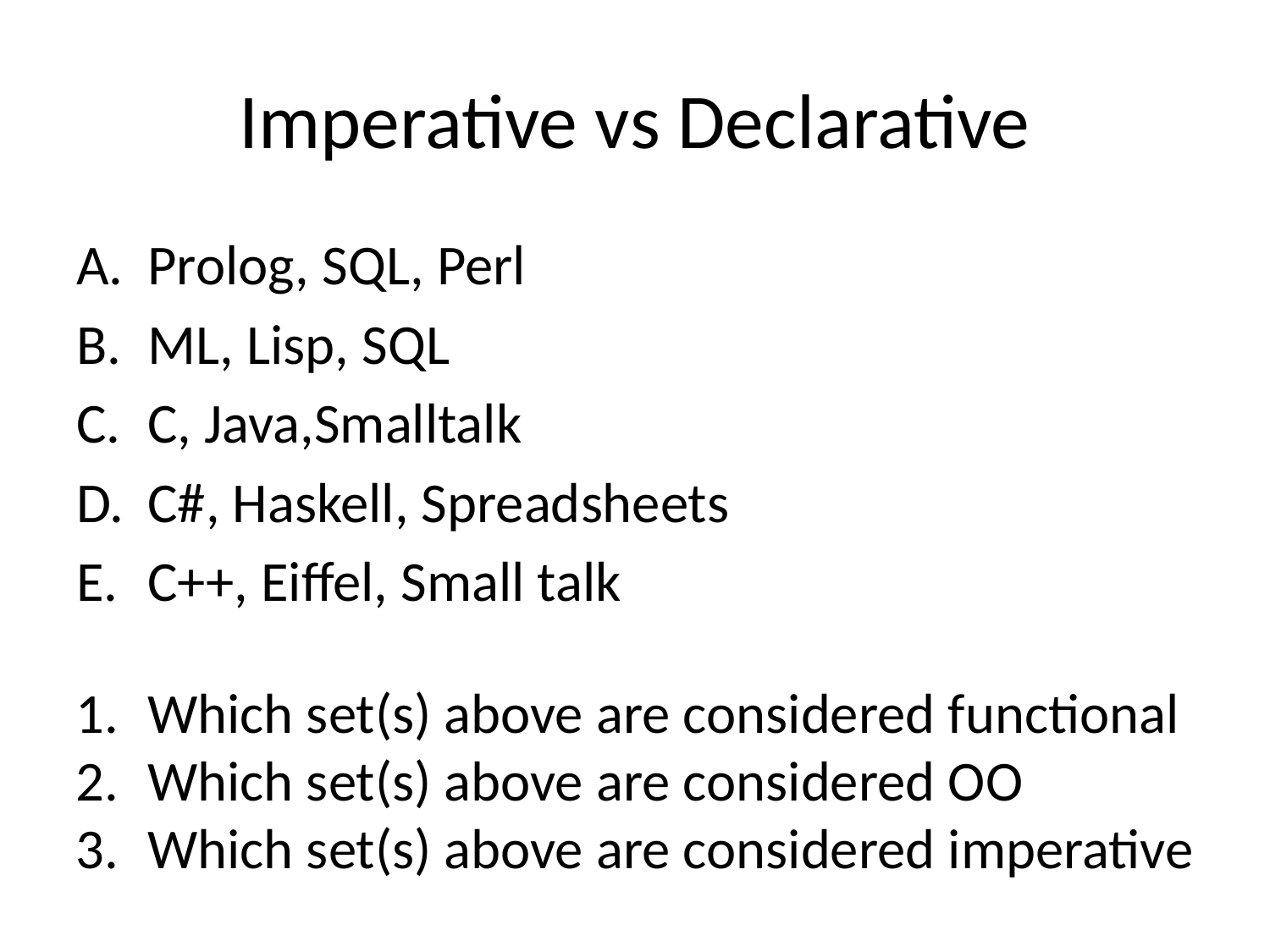

# Imperative vs Declarative
Prolog, SQL, Perl
ML, Lisp, SQL
C, Java,Smalltalk
C#, Haskell, Spreadsheets
C++, Eiffel, Small talk

Which set(s) above are considered functional
Which set(s) above are considered OO
Which set(s) above are considered imperative